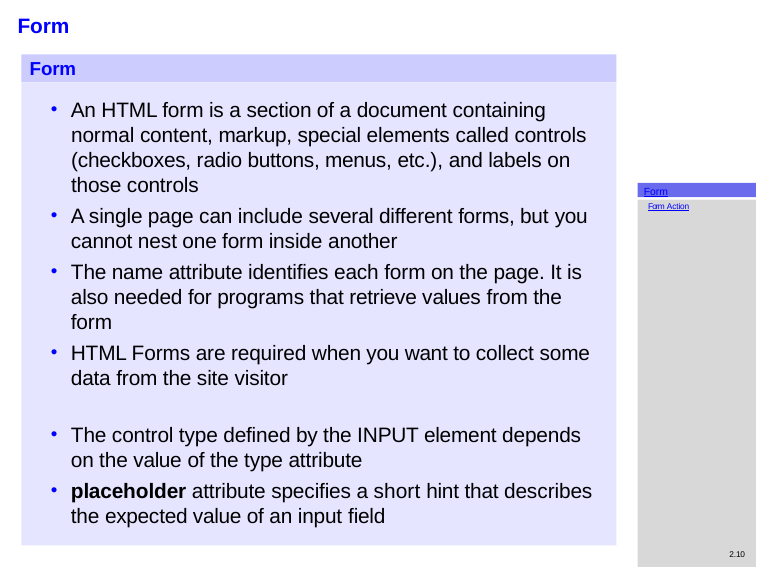

# Form

Form

An HTML form is a section of a document containing
normal content, markup, special elements called controls  (checkboxes, radio buttons, menus, etc.), and labels on  those controls
Form
Form Action
A single page can include several different forms, but you
cannot nest one form inside another
The name attribute identifies each form on the page. It is  also needed for programs that retrieve values from the  form
HTML Forms are required when you want to collect some  data from the site visitor

The control type defined by the INPUT element depends  on the value of the type attribute
placeholder attribute specifies a short hint that describes  the expected value of an input field
2.10